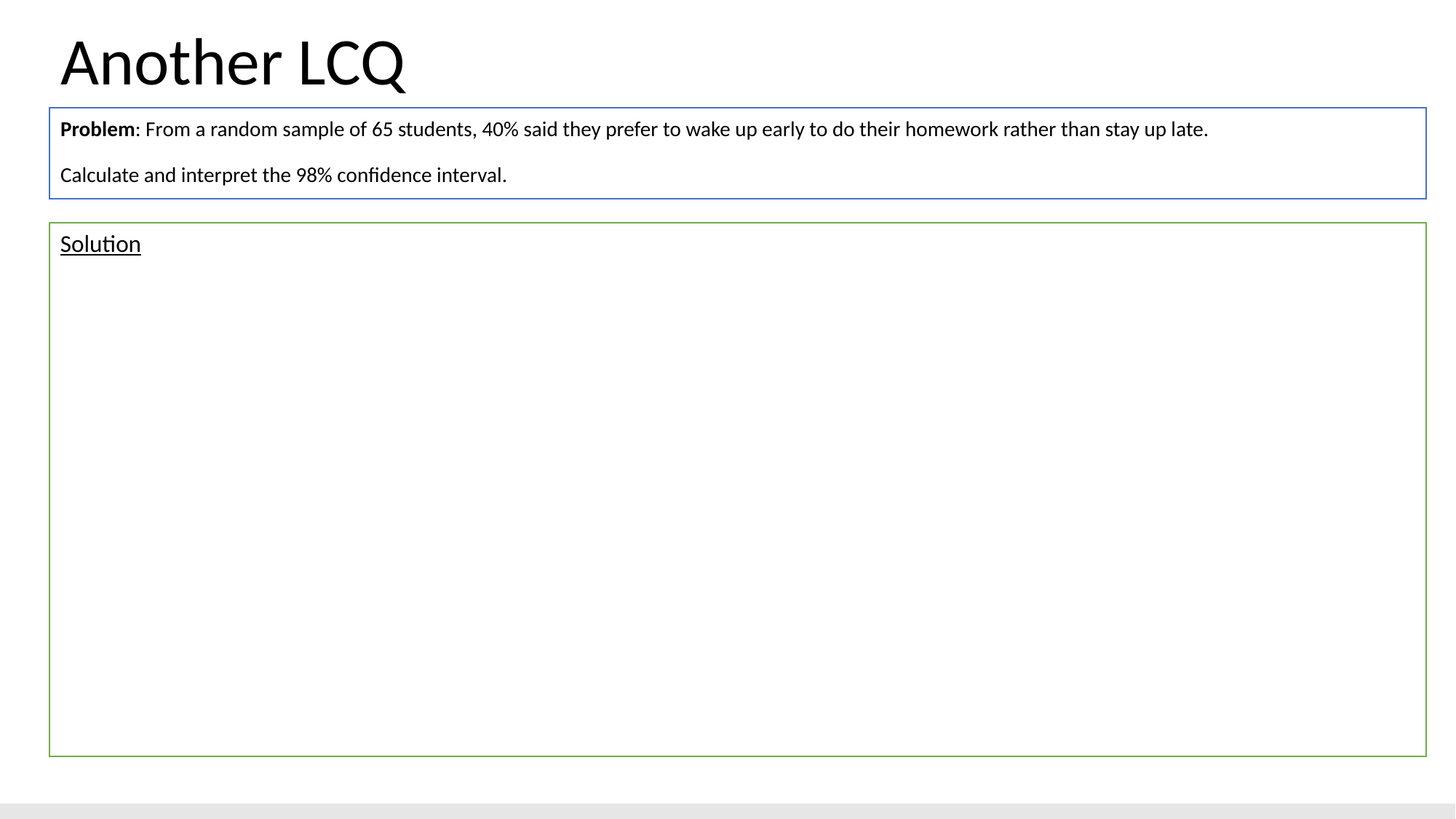

# Another LCQ
Problem: From a random sample of 65 students, 40% said they prefer to wake up early to do their homework rather than stay up late.

Calculate and interpret the 98% confidence interval.

Solution